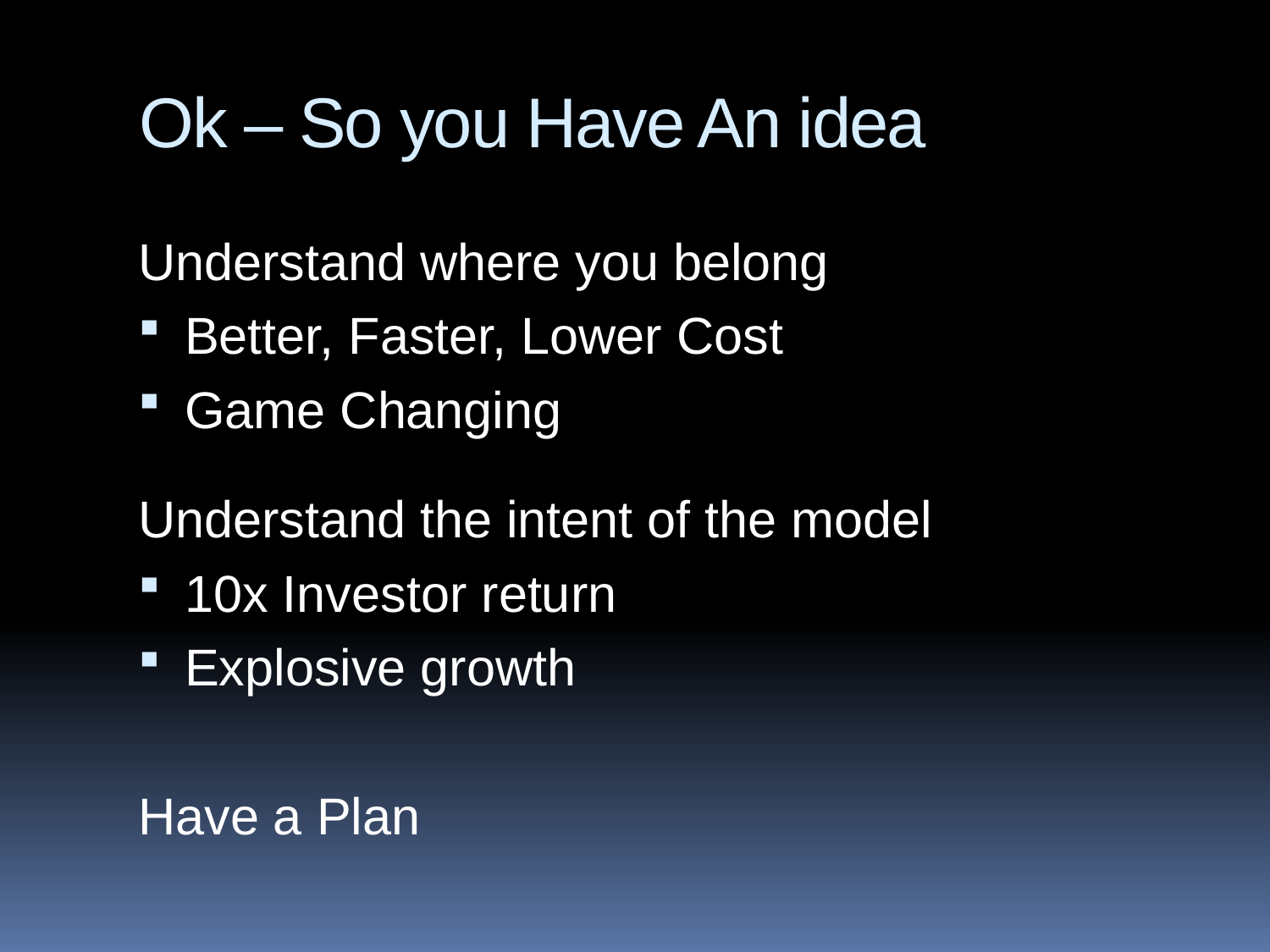

# Ok – So you Have An idea
Understand where you belong
Better, Faster, Lower Cost
Game Changing

Understand the intent of the model
10x Investor return
Explosive growth

Have a Plan